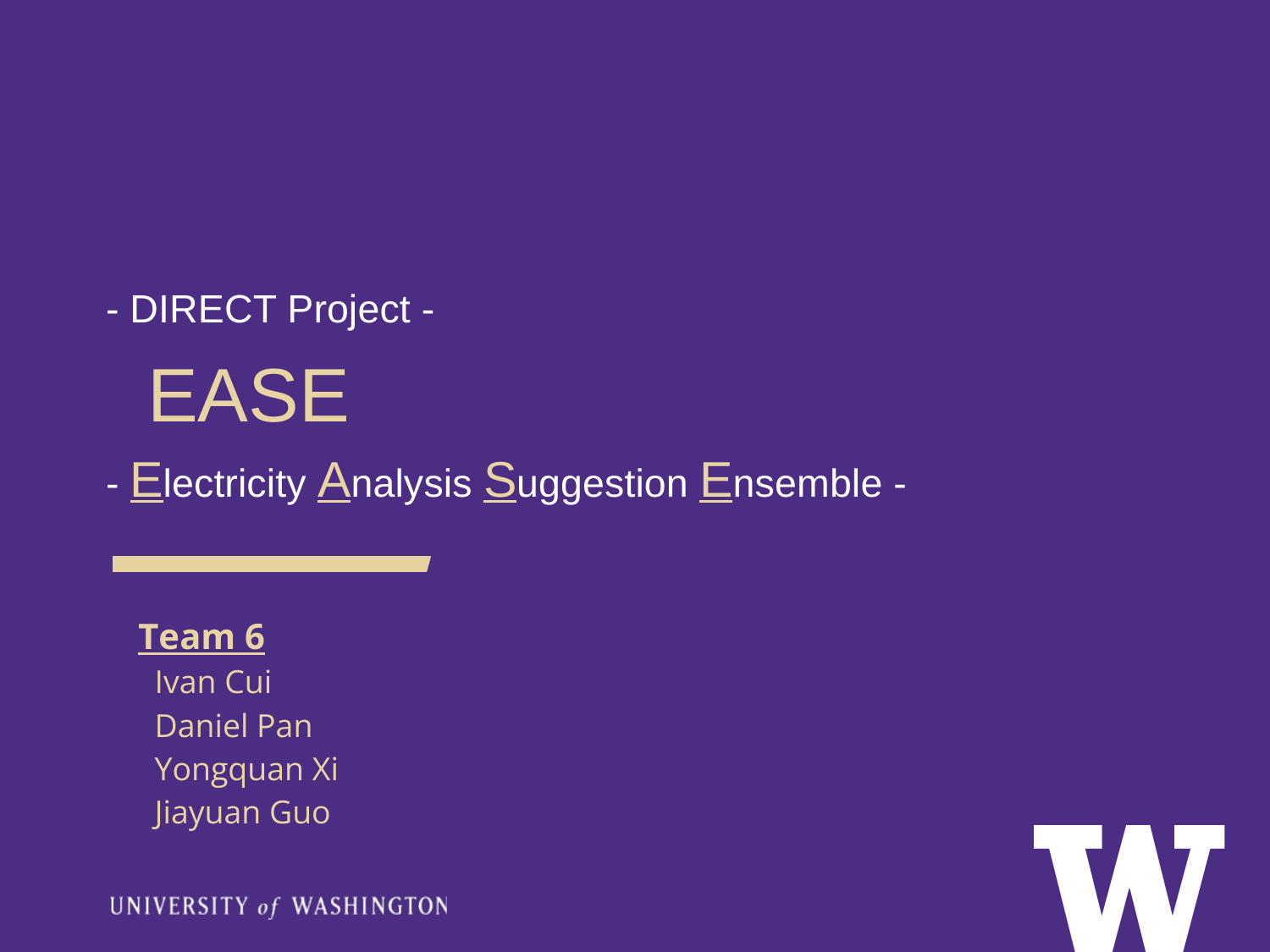

- DIRECT Project -
  EASE
- Electricity Analysis Suggestion Ensemble -
Team 6
  Ivan Cui
  Daniel Pan
  Yongquan Xi
  Jiayuan Guo